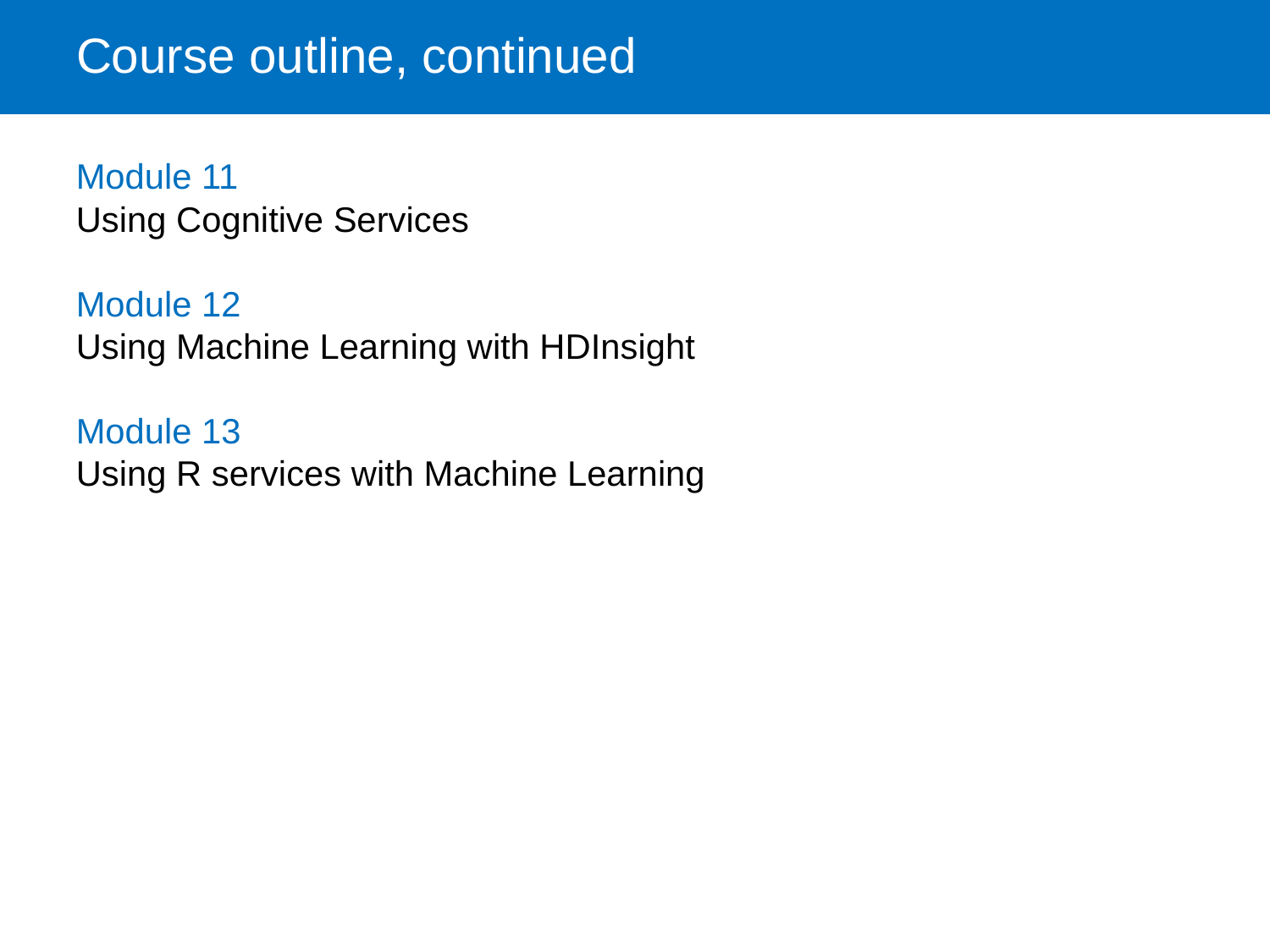

# Course outline, continued
Module 11
Using Cognitive Services

Module 12
Using Machine Learning with HDInsight

Module 13
Using R services with Machine Learning